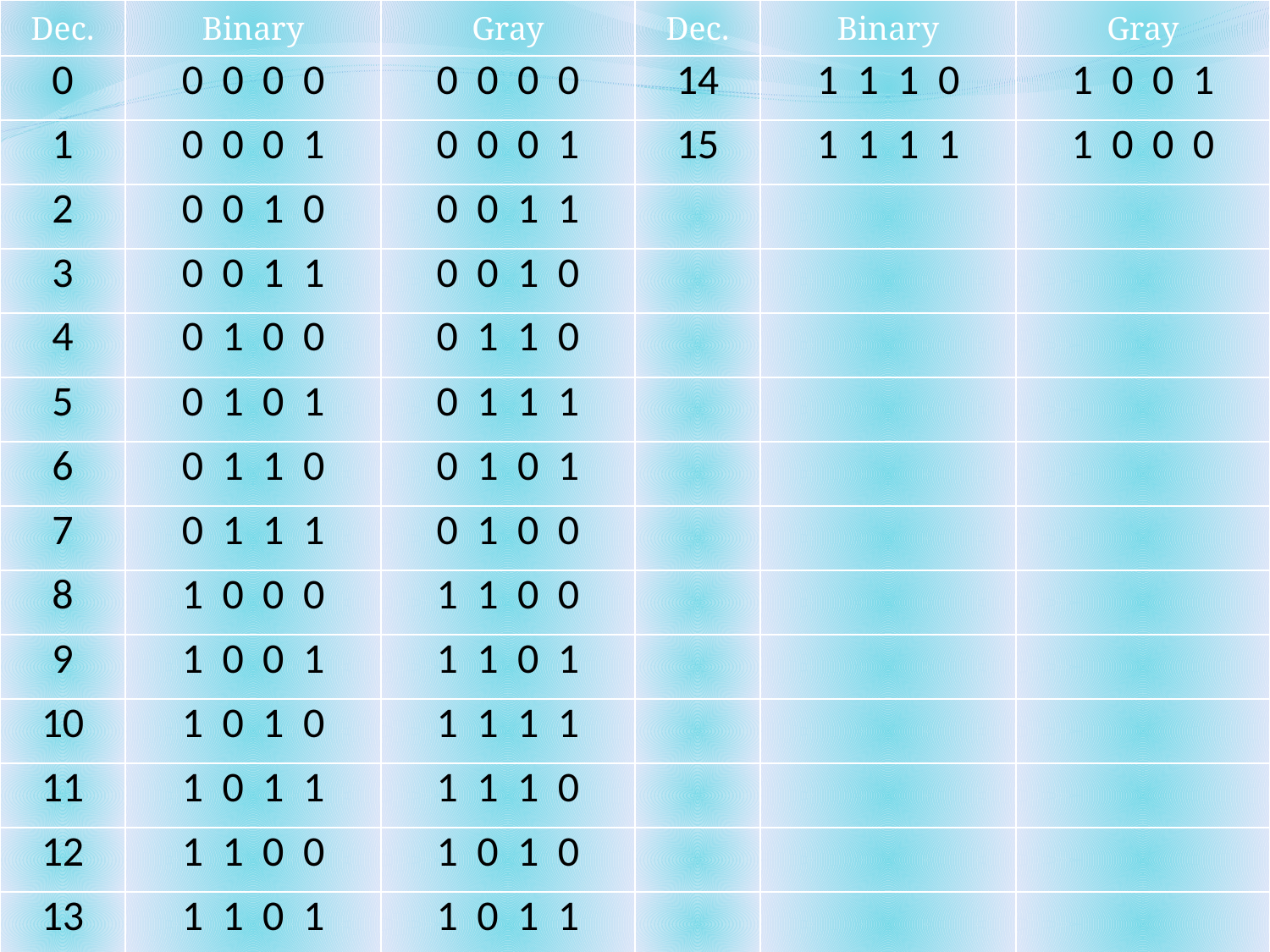

| Dec. | Binary | Gray |
| --- | --- | --- |
| 0 | 0 0 0 0 | 0 0 0 0 |
| 1 | 0 0 0 1 | 0 0 0 1 |
| 2 | 0 0 1 0 | 0 0 1 1 |
| 3 | 0 0 1 1 | 0 0 1 0 |
| 4 | 0 1 0 0 | 0 1 1 0 |
| 5 | 0 1 0 1 | 0 1 1 1 |
| 6 | 0 1 1 0 | 0 1 0 1 |
| 7 | 0 1 1 1 | 0 1 0 0 |
| 8 | 1 0 0 0 | 1 1 0 0 |
| 9 | 1 0 0 1 | 1 1 0 1 |
| 10 | 1 0 1 0 | 1 1 1 1 |
| 11 | 1 0 1 1 | 1 1 1 0 |
| 12 | 1 1 0 0 | 1 0 1 0 |
| 13 | 1 1 0 1 | 1 0 1 1 |
| Dec. | Binary | Gray |
| --- | --- | --- |
| 14 | 1 1 1 0 | 1 0 0 1 |
| 15 | 1 1 1 1 | 1 0 0 0 |
|  |  |  |
|  |  |  |
|  |  |  |
|  |  |  |
|  |  |  |
|  |  |  |
|  |  |  |
|  |  |  |
|  |  |  |
|  |  |  |
|  |  |  |
|  |  |  |